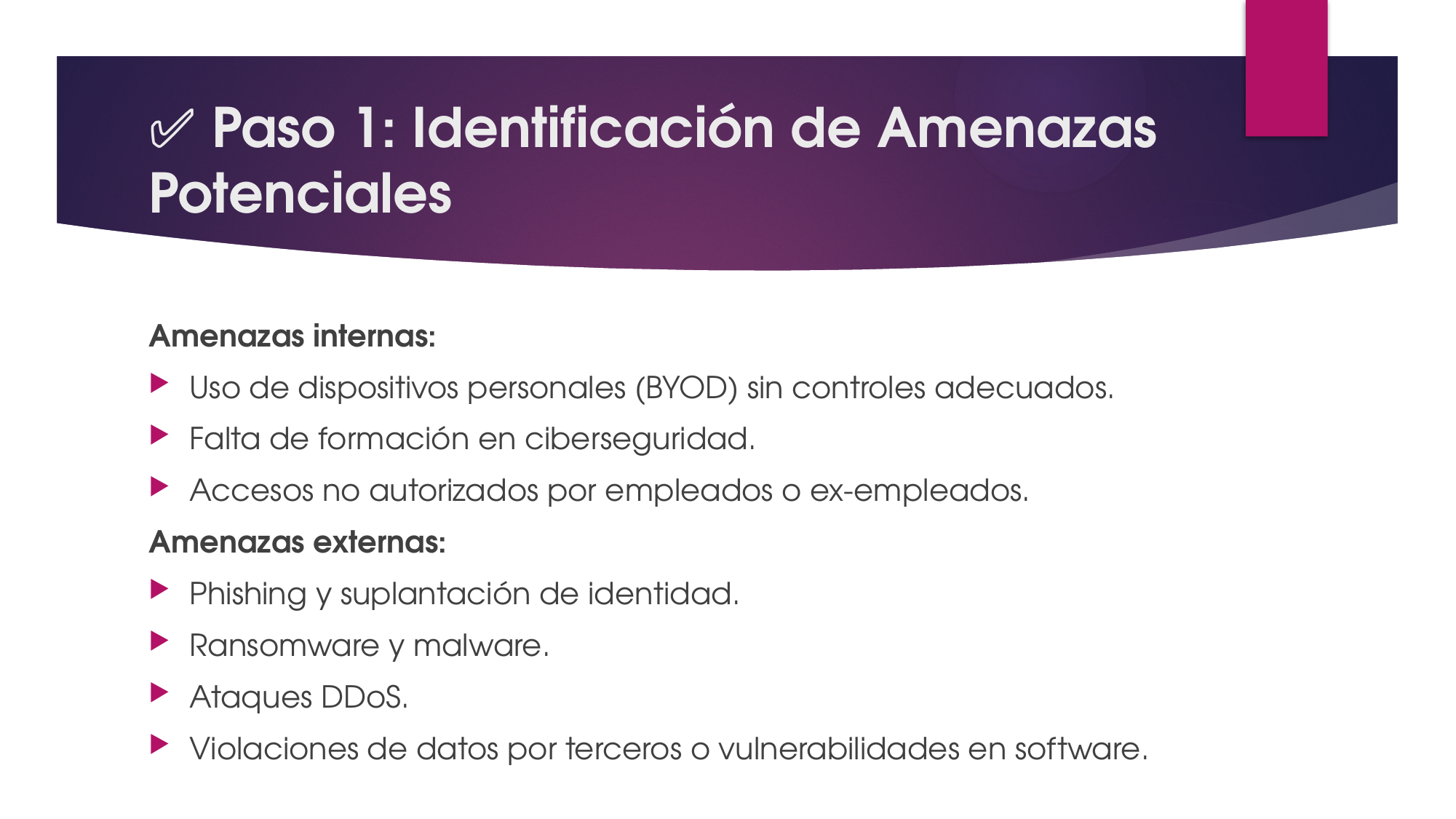

# ✅ Paso 1: Identificación de Amenazas Potenciales
Amenazas internas:
Uso de dispositivos personales (BYOD) sin controles adecuados.
Falta de formación en ciberseguridad.
Accesos no autorizados por empleados o ex-empleados.
Amenazas externas:
Phishing y suplantación de identidad.
Ransomware y malware.
Ataques DDoS.
Violaciones de datos por terceros o vulnerabilidades en software.